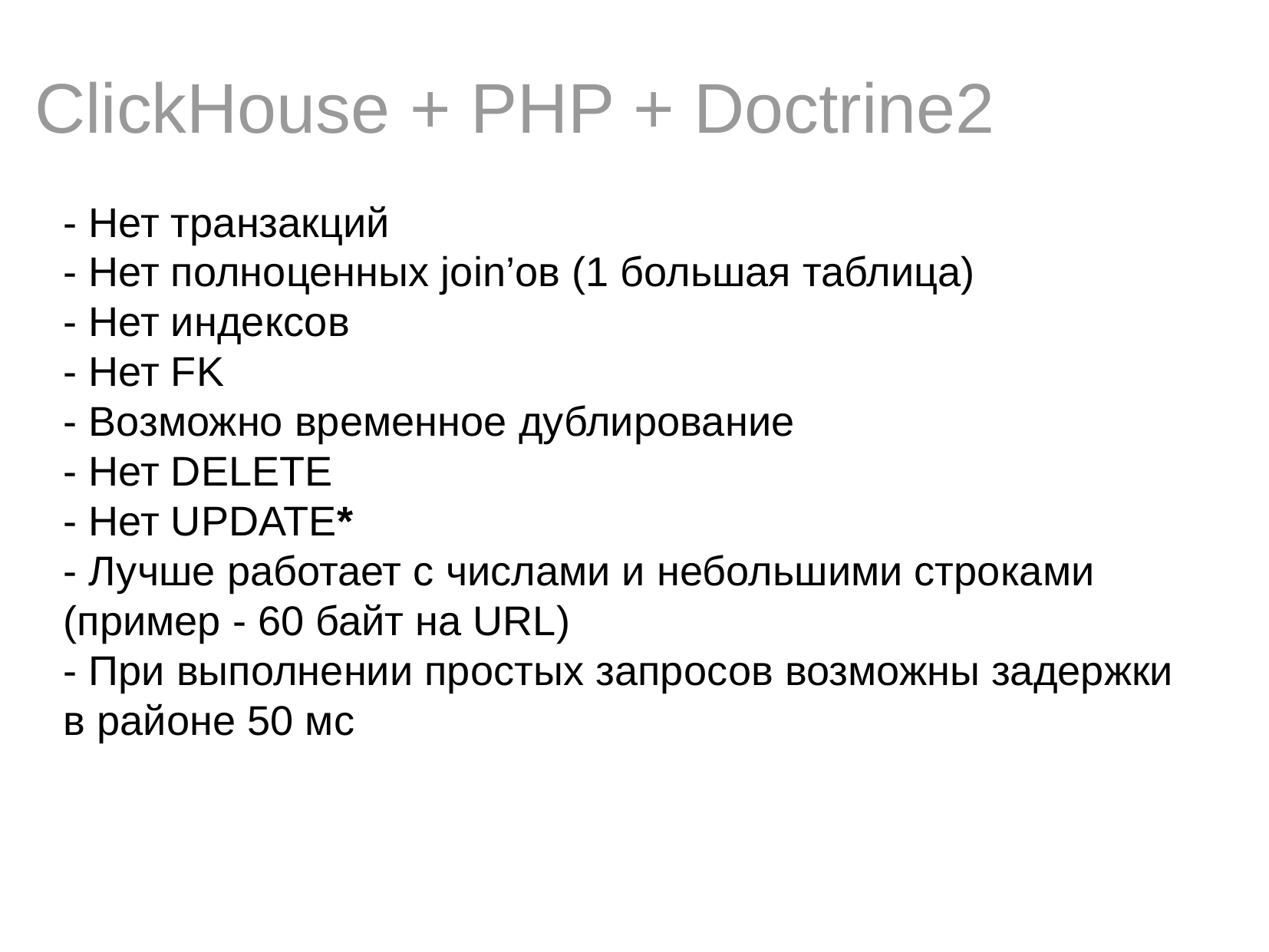

ClickHouse + PHP + Doctrine2
- Нет транзакций
- Нет полноценных join’ов (1 большая таблица)
- Нет индексов
- Нет FK
- Возможно временное дублирование
- Нет DELETE
- Нет UPDATE*
- Лучше работает с числами и небольшими строками (пример - 60 байт на URL)
- При выполнении простых запросов возможны задержки в районе 50 мс